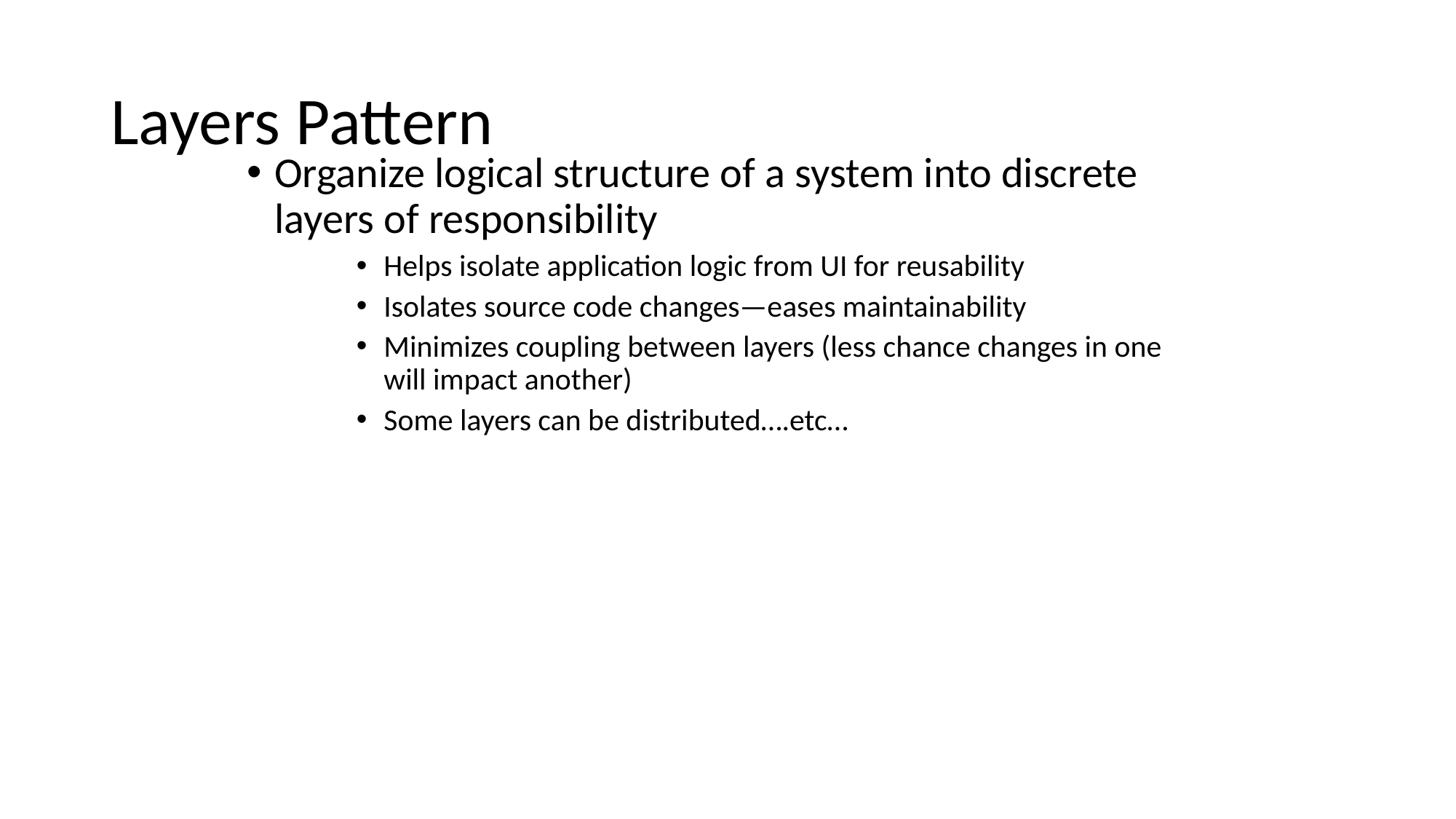

# Layers Pattern
Organize logical structure of a system into discrete layers of responsibility
Helps isolate application logic from UI for reusability
Isolates source code changes—eases maintainability
Minimizes coupling between layers (less chance changes in one will impact another)
Some layers can be distributed….etc…